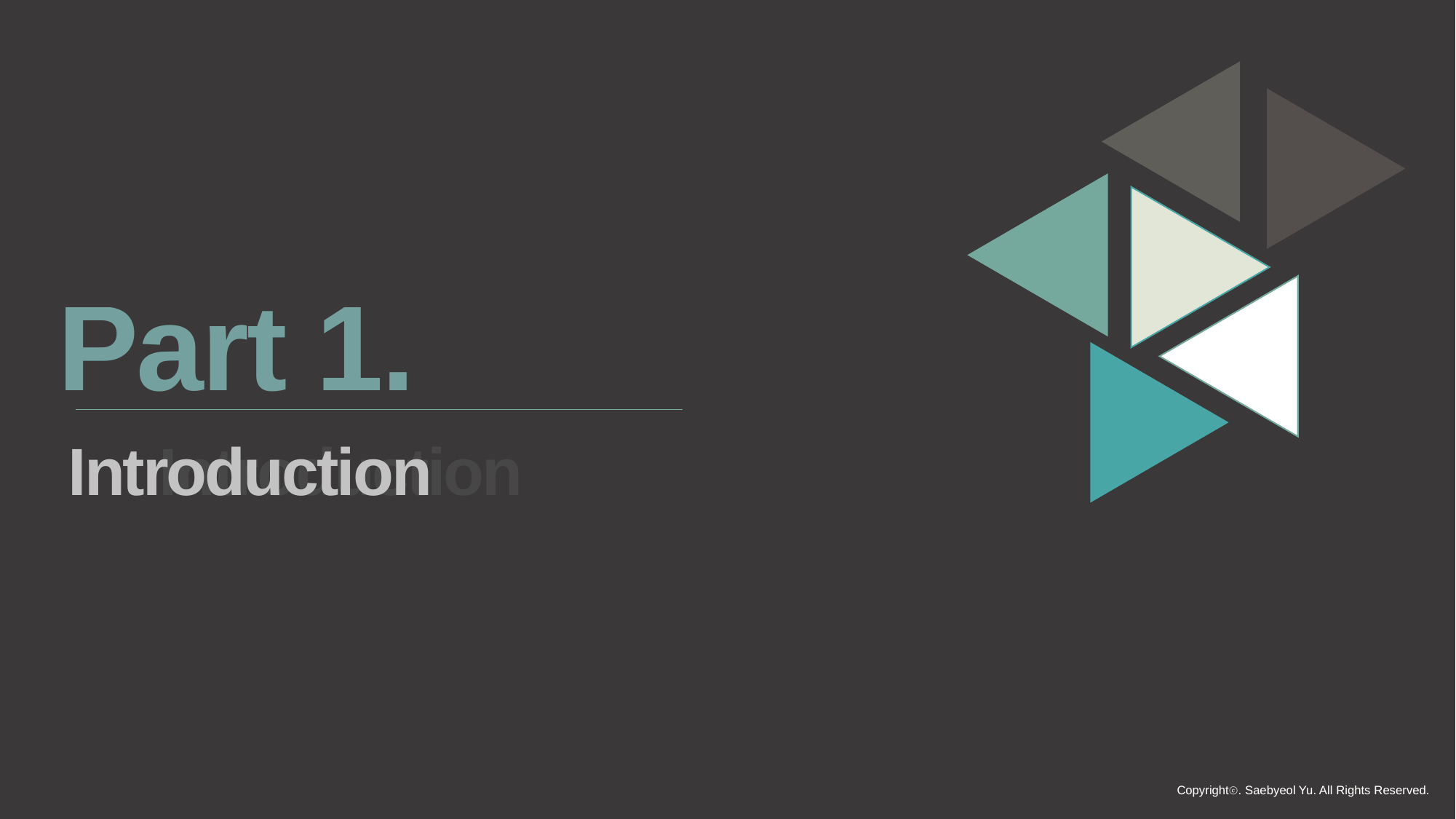

Part 1.
Introduction
Introduction
Copyrightⓒ. Saebyeol Yu. All Rights Reserved.